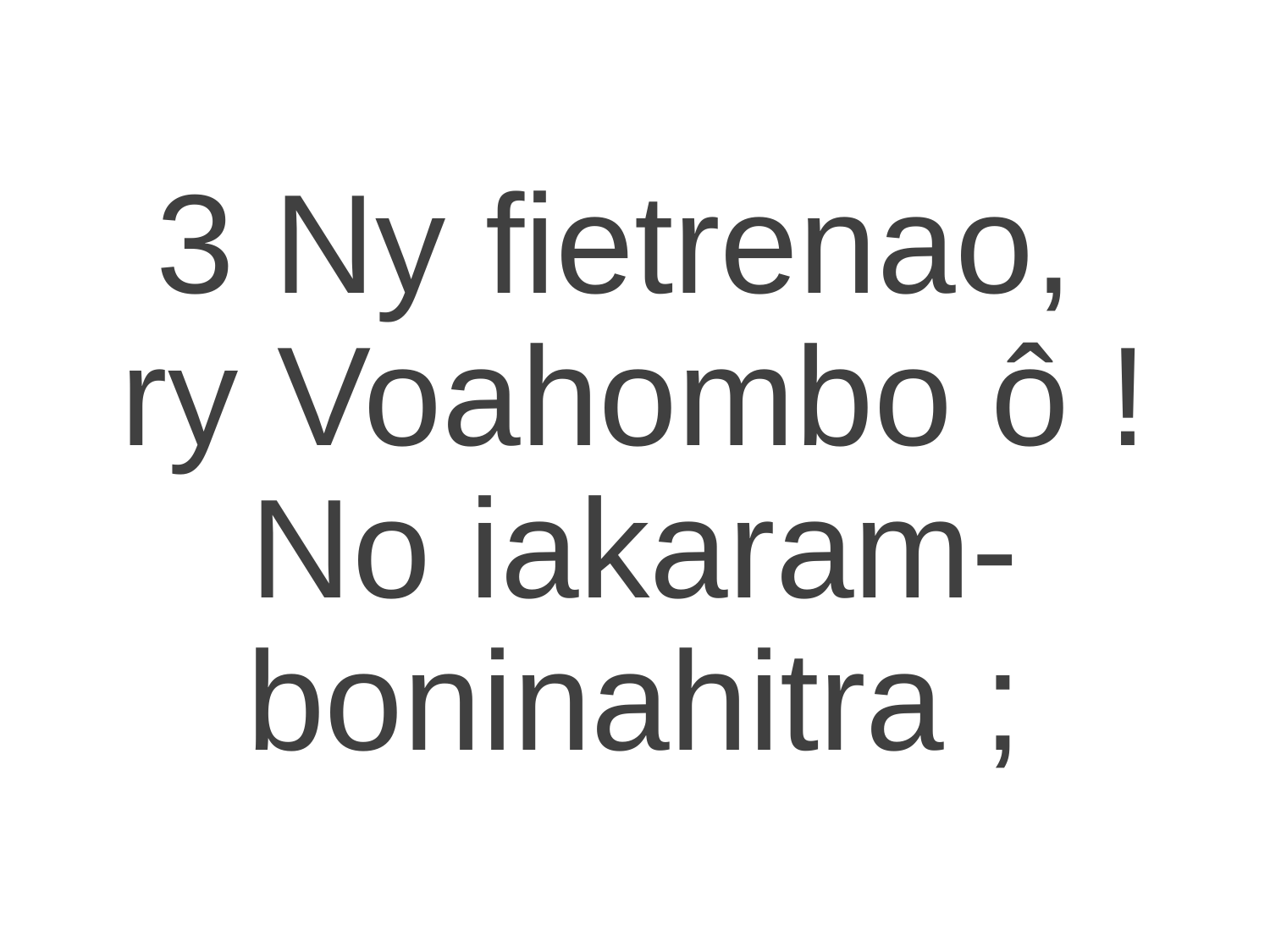

3 Ny fietrenao,
ry Voahombo ô !
No iakaram-boninahitra ;